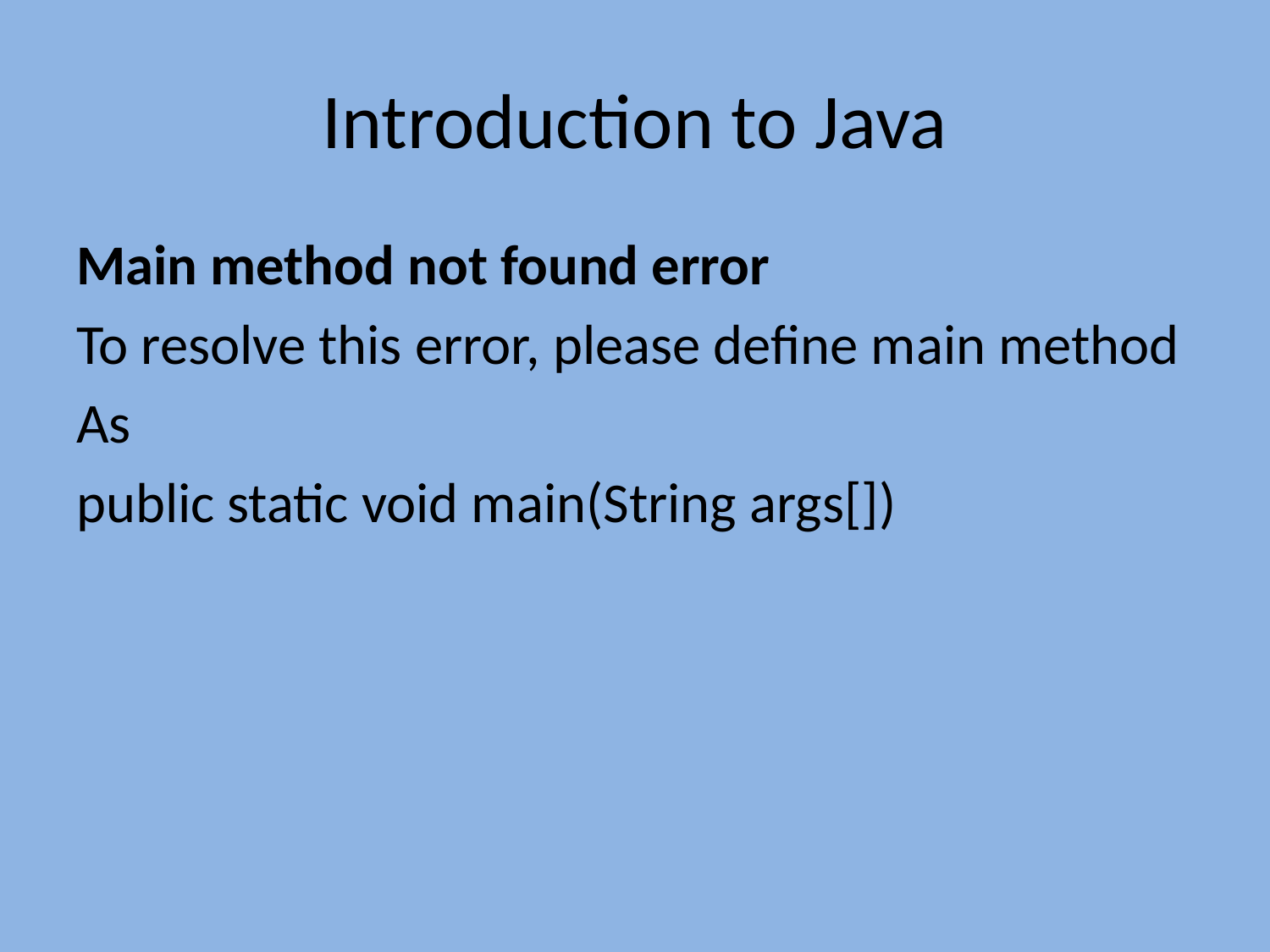

# Introduction to Java
Main method not found error
To resolve this error, please define main method
As
public static void main(String args[])